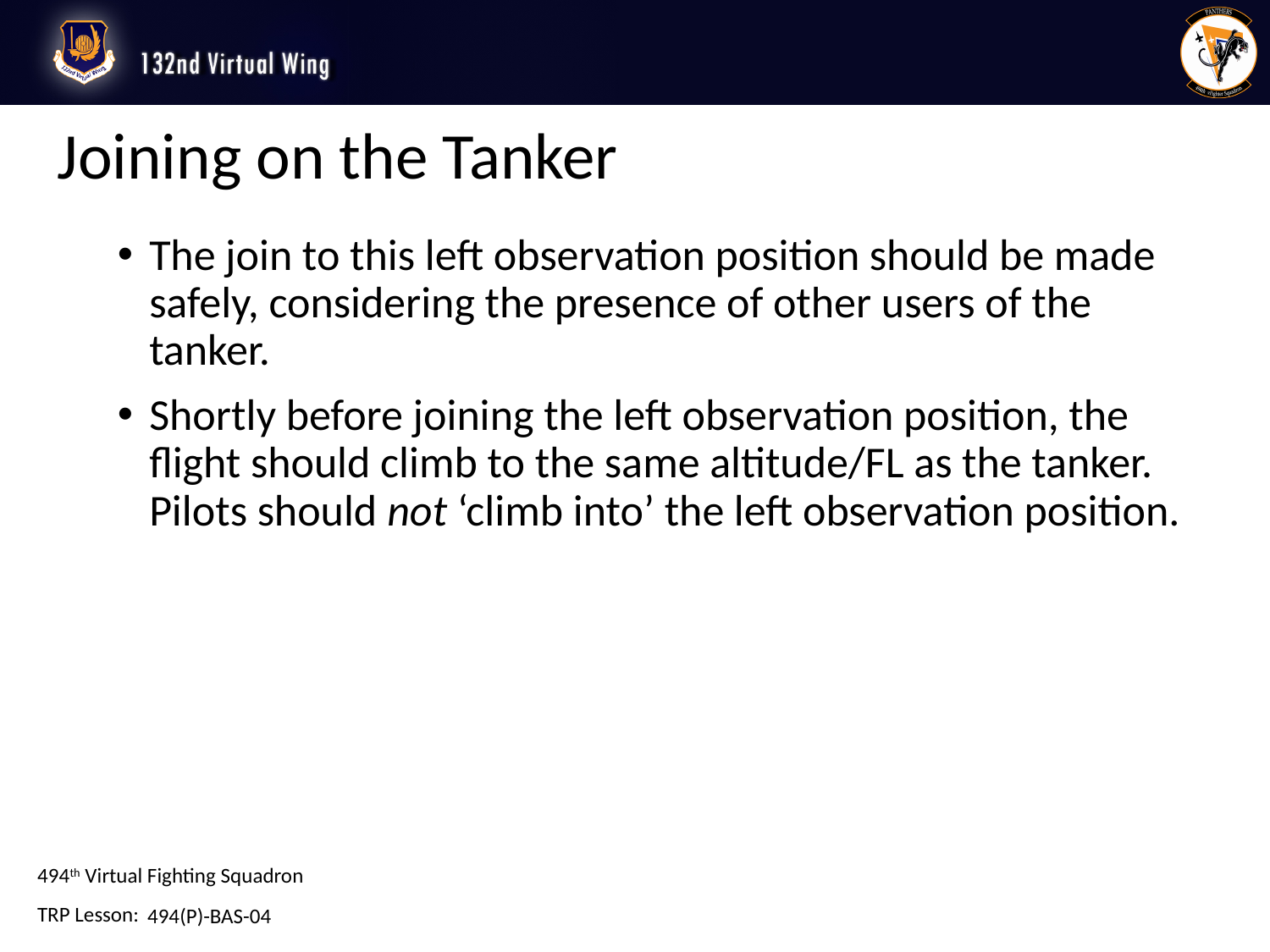

# Joining on the Tanker
The join to this left observation position should be made safely, considering the presence of other users of the tanker.
Shortly before joining the left observation position, the flight should climb to the same altitude/FL as the tanker. Pilots should not ‘climb into’ the left observation position.

494(P)-BAS-04